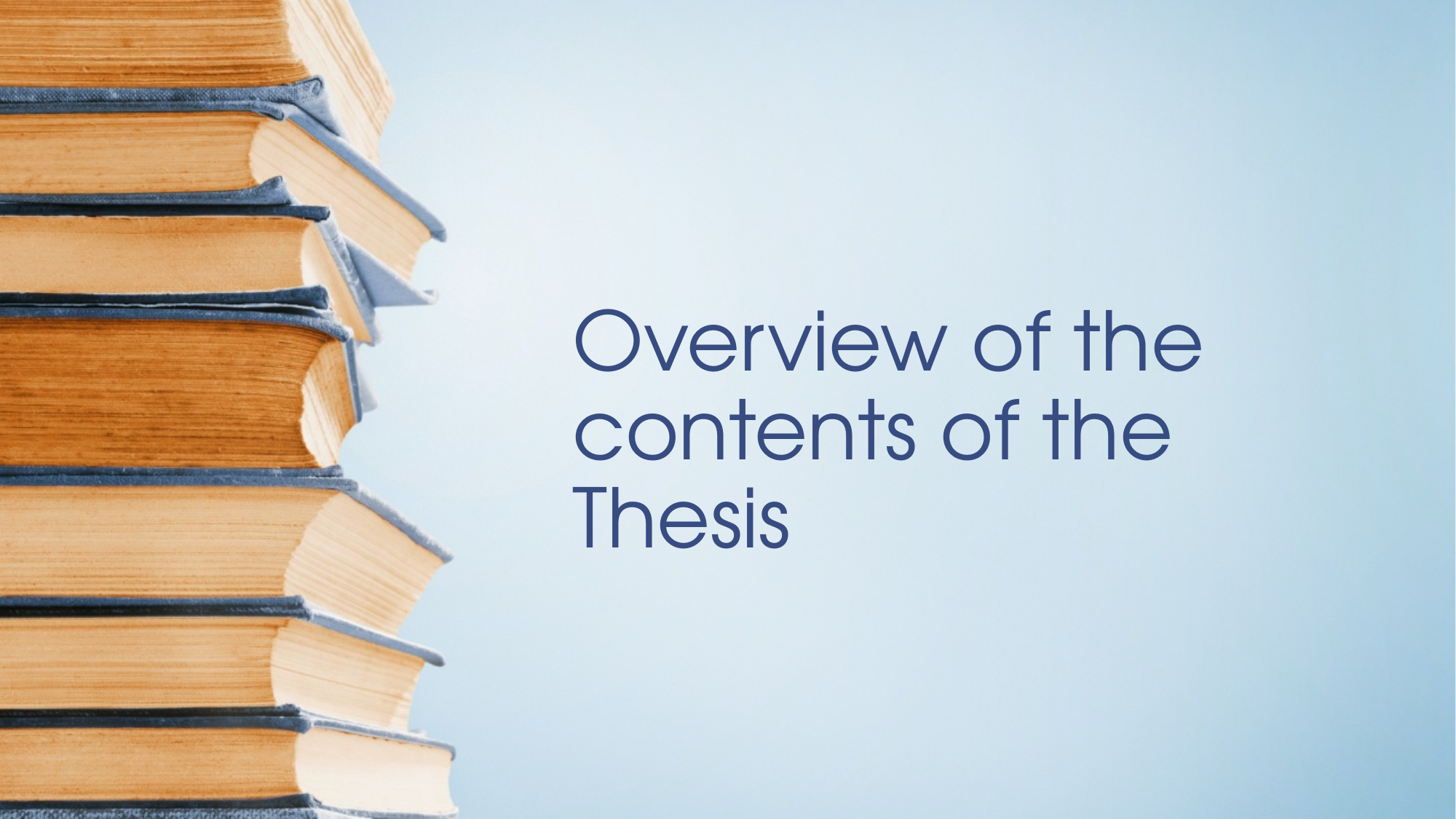

# Overview of the contents of the Thesis